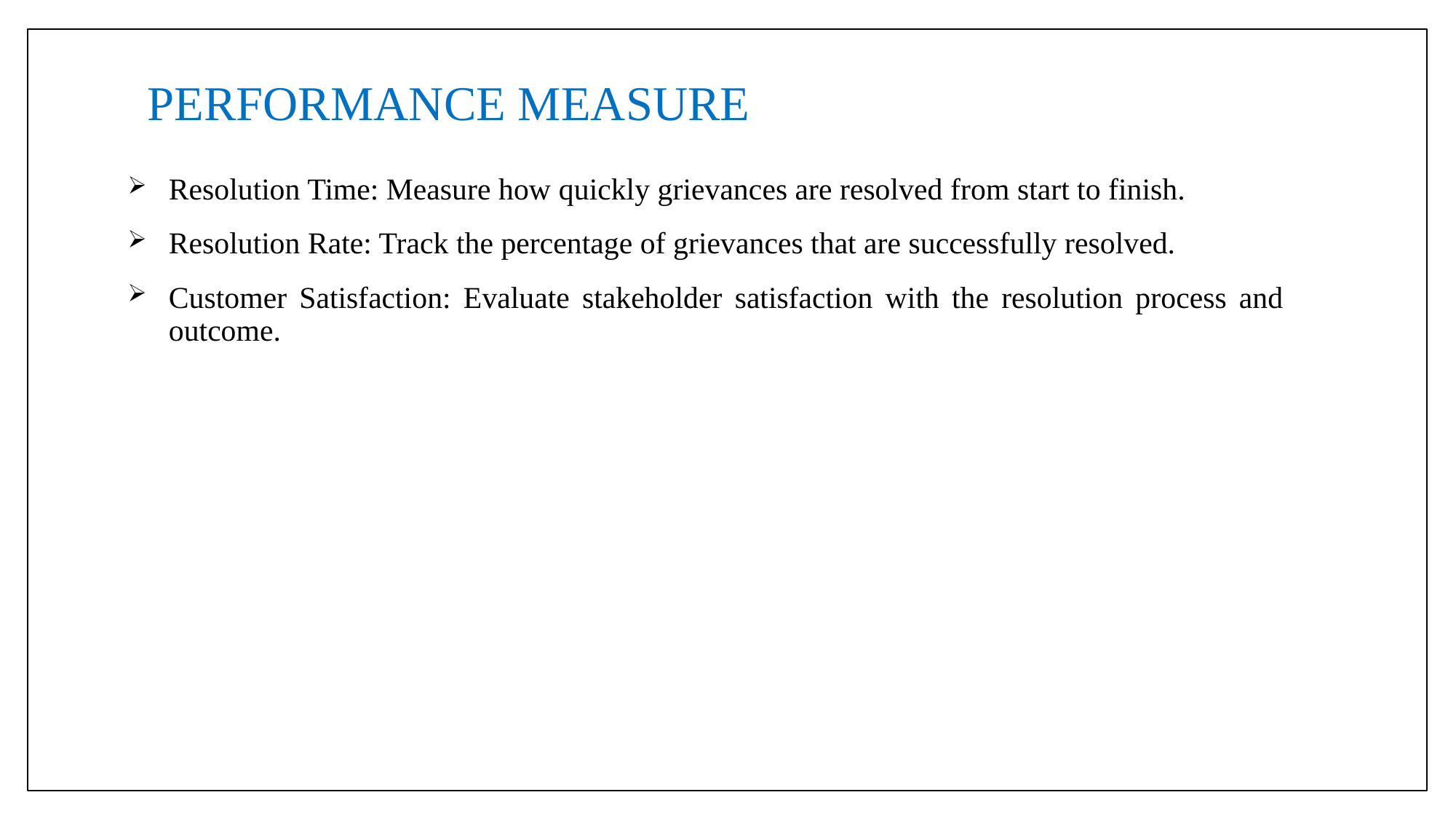

# PERFORMANCE MEASURE
Resolution Time: Measure how quickly grievances are resolved from start to finish.
Resolution Rate: Track the percentage of grievances that are successfully resolved.
Customer Satisfaction: Evaluate stakeholder satisfaction with the resolution process and outcome.